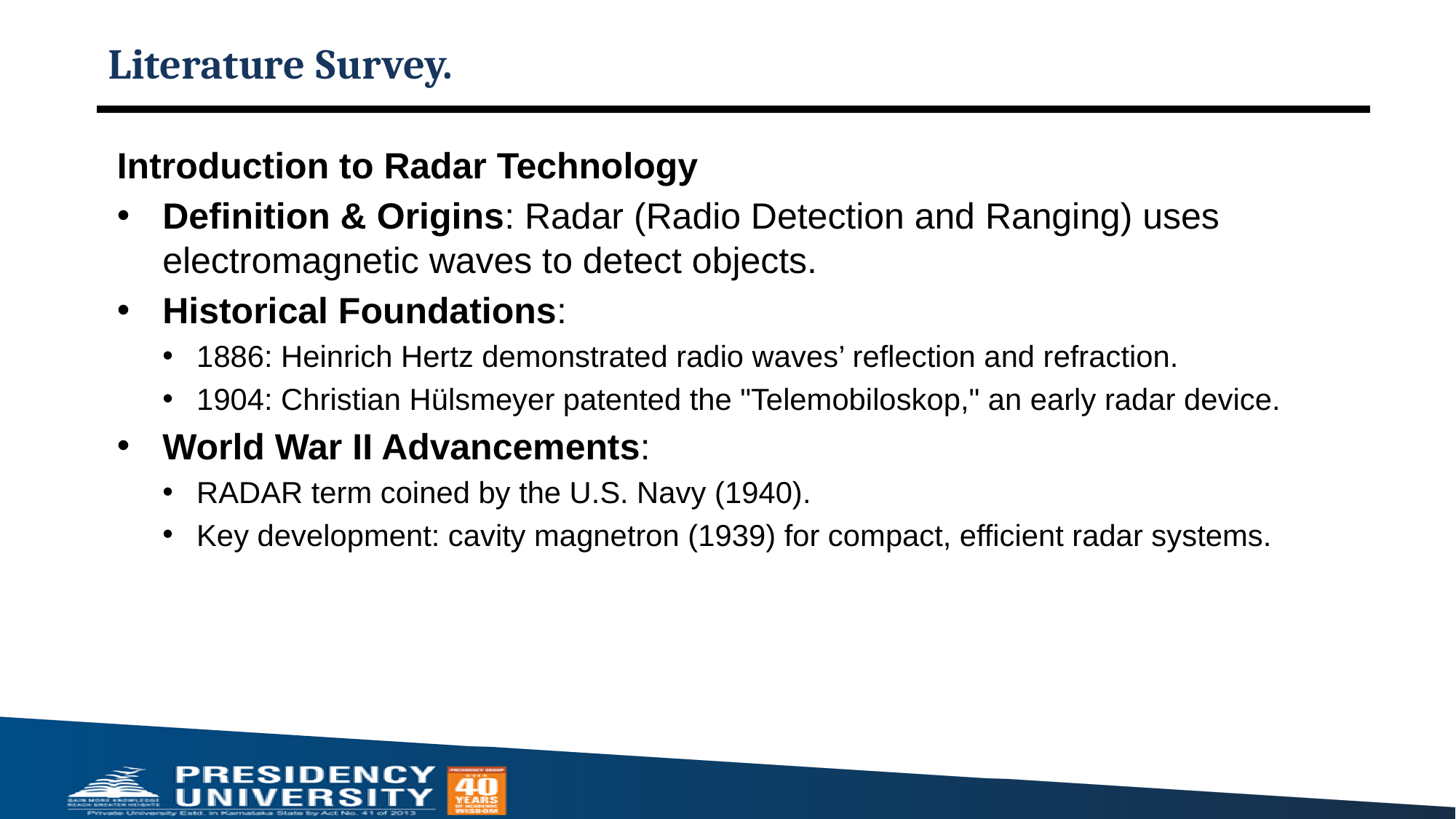

# Literature Survey.
Introduction to Radar Technology
Definition & Origins: Radar (Radio Detection and Ranging) uses electromagnetic waves to detect objects.
Historical Foundations:
1886: Heinrich Hertz demonstrated radio waves’ reflection and refraction.
1904: Christian Hülsmeyer patented the "Telemobiloskop," an early radar device.
World War II Advancements:
RADAR term coined by the U.S. Navy (1940).
Key development: cavity magnetron (1939) for compact, efficient radar systems.